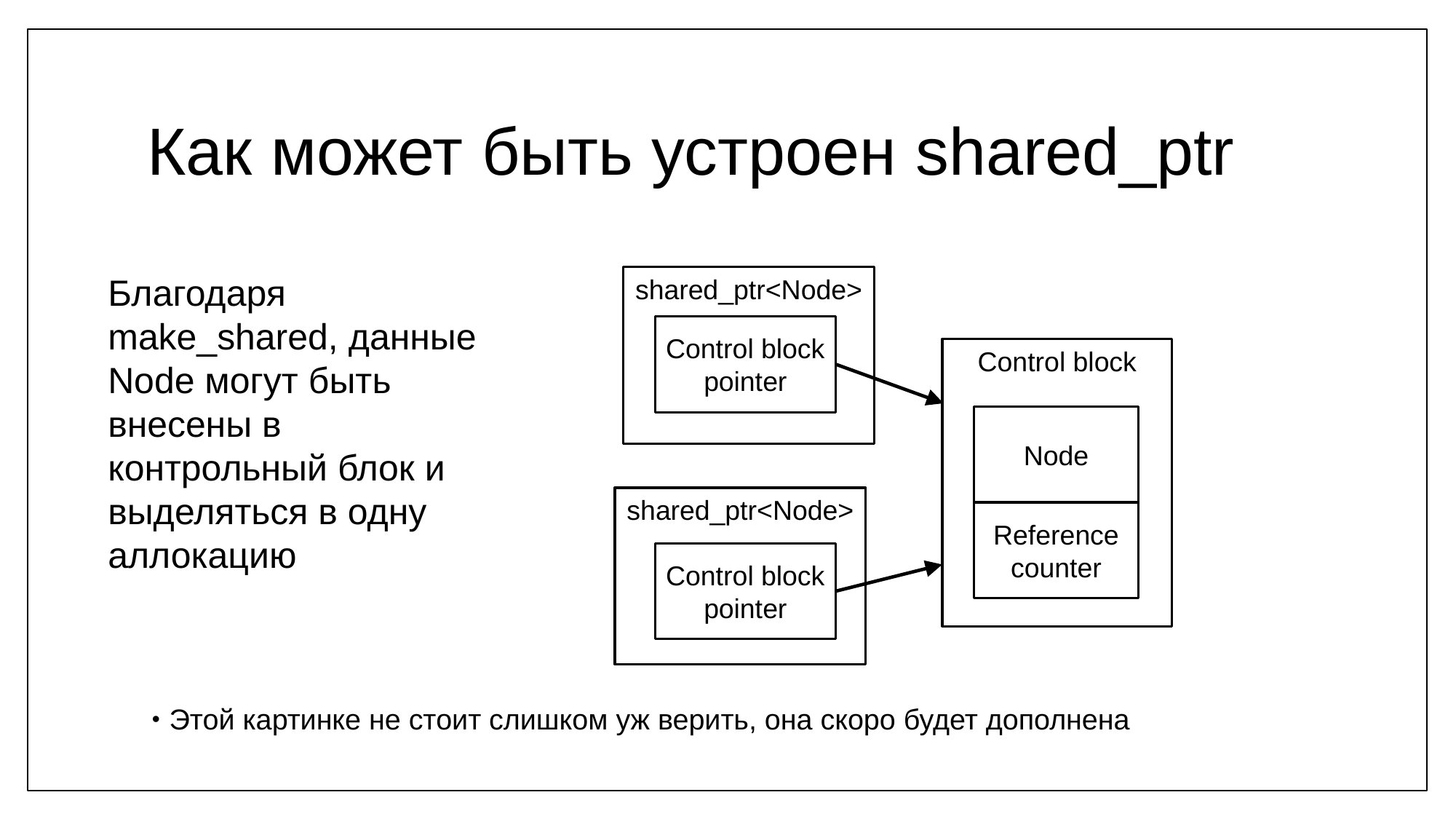

# Как может быть устроен shared_ptr
Благодаря make_shared, данные Node могут быть внесены в контрольный блок и выделяться в одну аллокацию
shared_ptr<Node>
Control block pointer
Control block
Node
shared_ptr<Node>
Reference counter
Control block pointer
Этой картинке не стоит слишком уж верить, она скоро будет дополнена